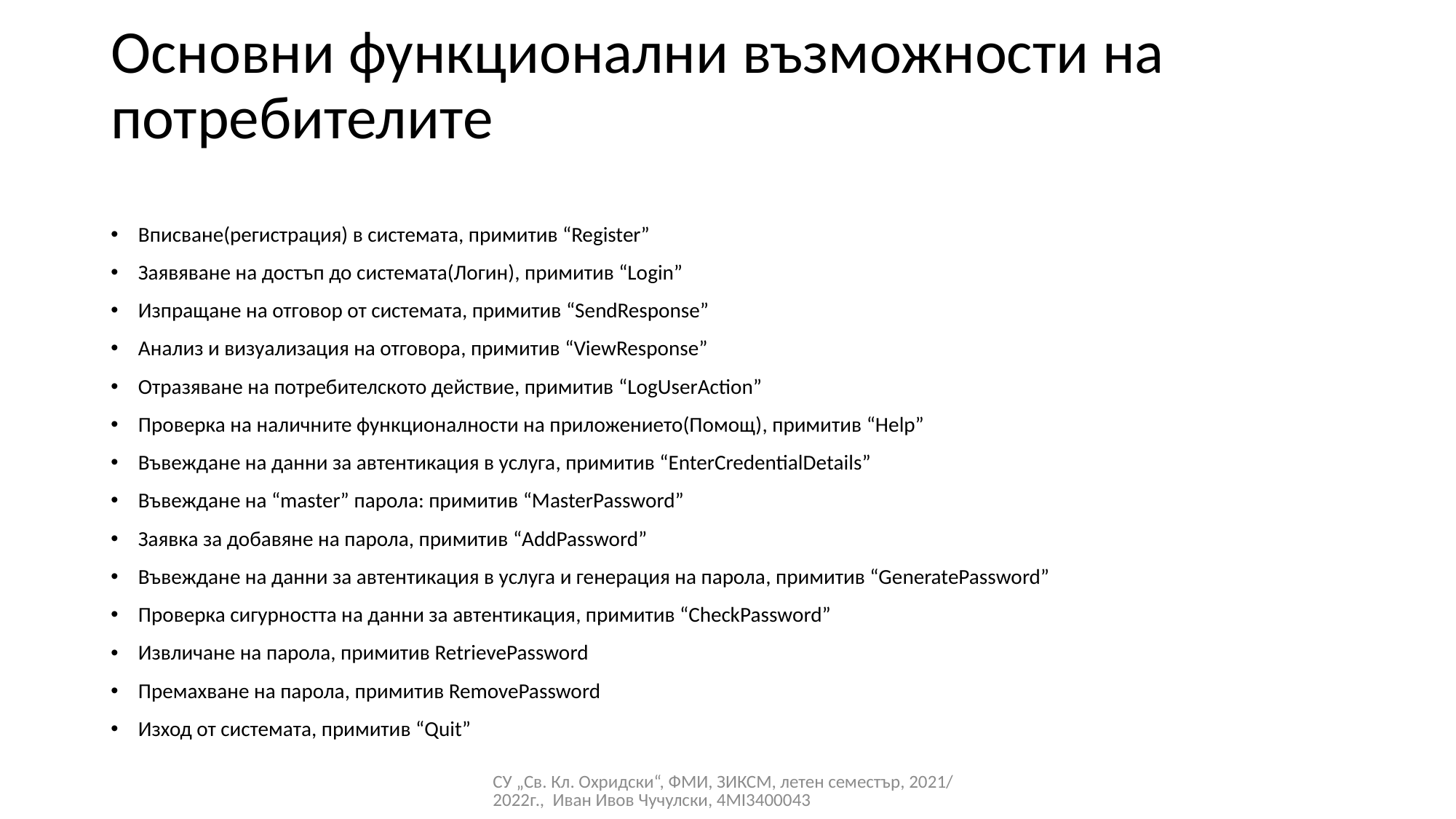

# Основни функционални възможности на потребителите
Вписване(регистрация) в системата, примитив “Register”
Заявяване на достъп до системата(Логин), примитив “Login”
Изпращане на отговор от системата, примитив “SendResponse”
Анализ и визуализация на отговора, примитив “ViewResponse”
Отразяване на потребителското действие, примитив “LogUserAction”
Проверка на наличните функционалности на приложението(Помощ), примитив “Help”
Въвеждане на данни за автентикация в услуга, примитив “EnterCredentialDetails”
Въвеждане на “master” парола: примитив “MasterPassword”
Заявка за добавяне на парола, примитив “AddPassword”
Въвеждане на данни за автентикация в услуга и генерация на парола, примитив “GeneratePassword”
Проверка сигурността на данни за автентикация, примитив “CheckPassword”
Извличане на парола, примитив RetrievePassword
Премахване на парола, примитив RemovePassword
Изход от системата, примитив “Quit”

СУ „Св. Кл. Охридски“, ФМИ, ЗИКСМ, летен семестър, 2021/2022г.,  Иван Ивов Чучулски, 4MI3400043